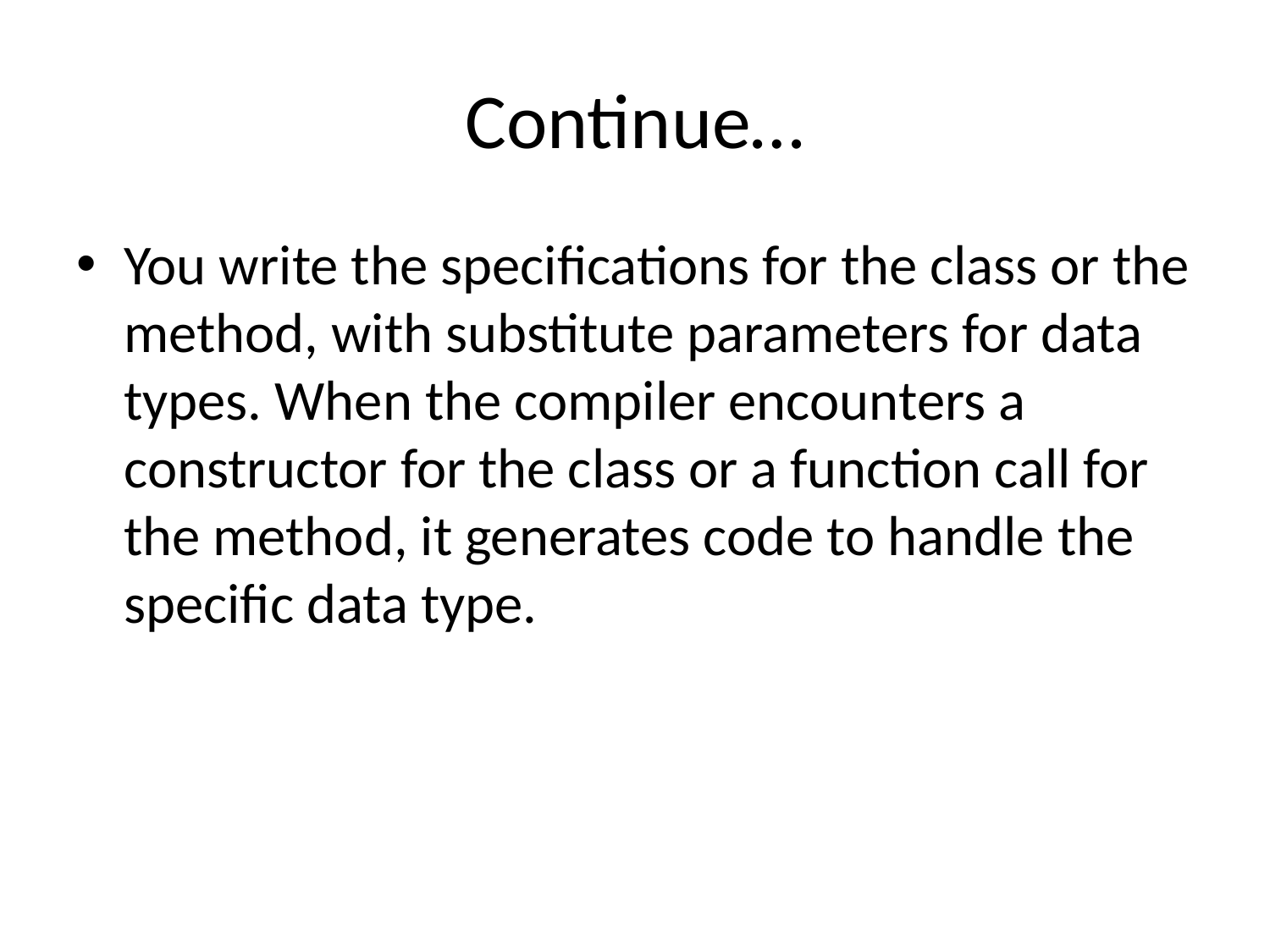

# Continue…
You write the specifications for the class or the method, with substitute parameters for data types. When the compiler encounters a constructor for the class or a function call for the method, it generates code to handle the specific data type.